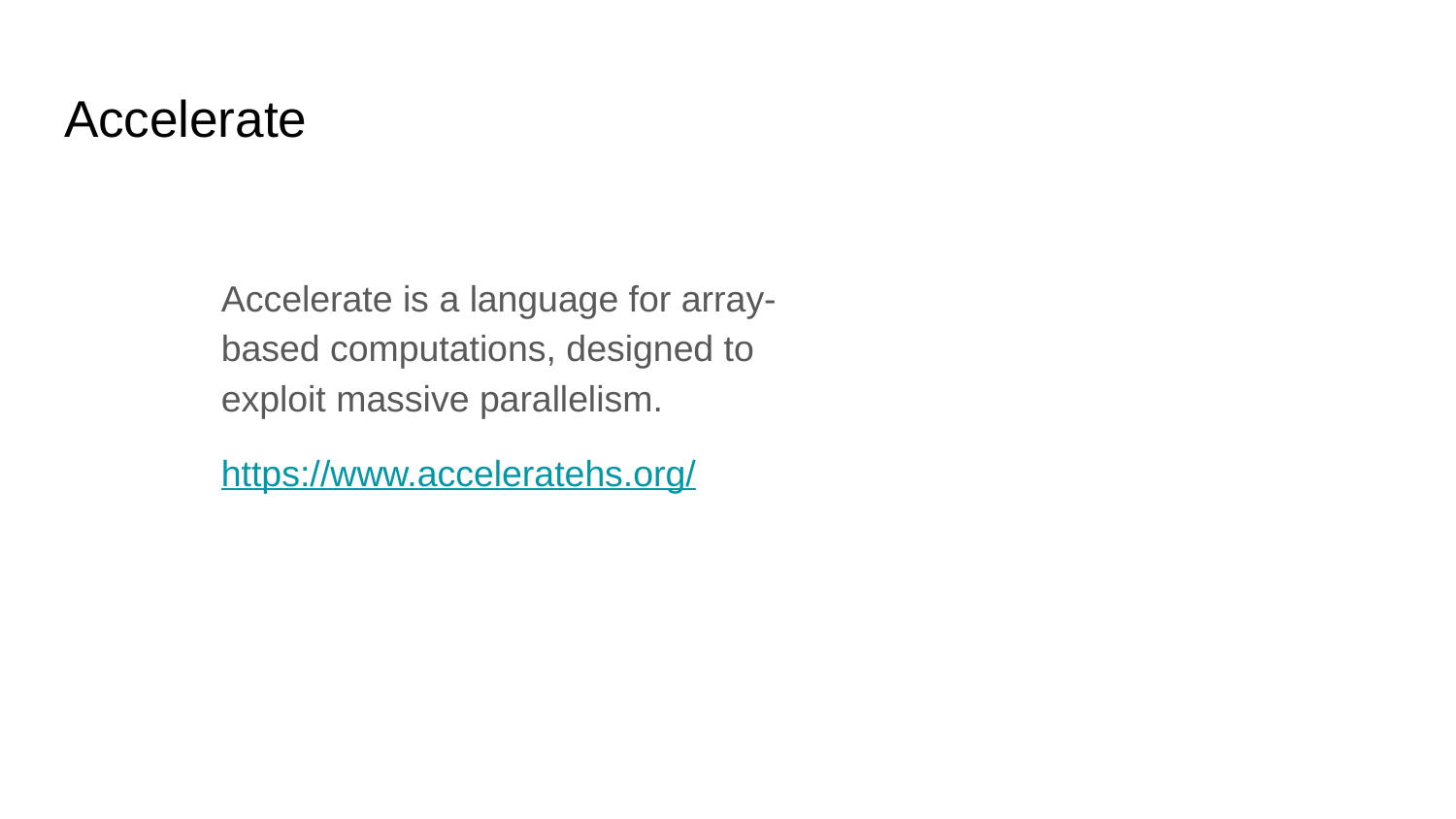

# Accelerate
Accelerate is a language for array-based computations, designed to exploit massive parallelism.
https://www.acceleratehs.org/